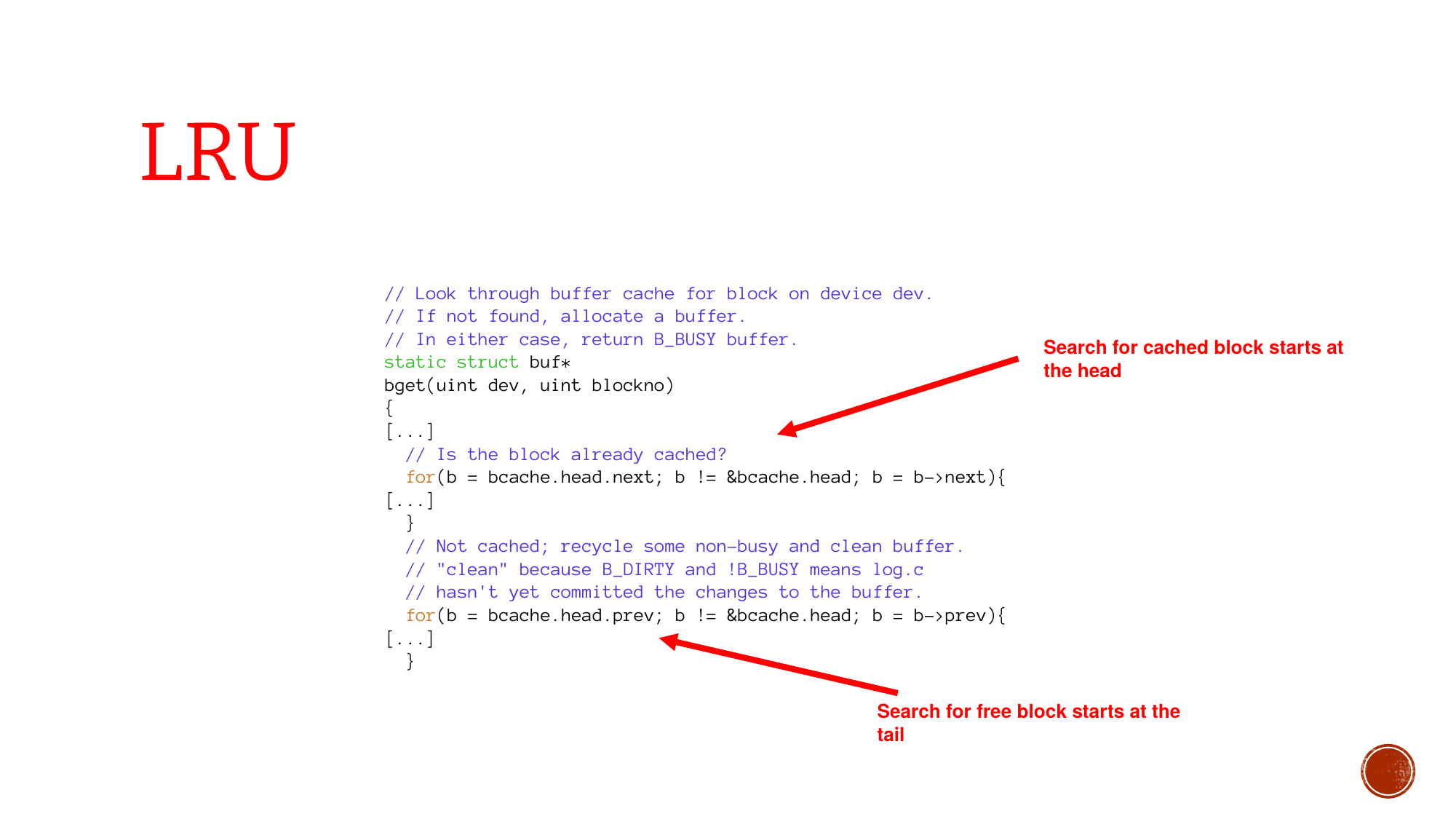

# LRU
// Look through buffer cache for block on device dev.
// If not found, allocate a buffer.
// In either case, return B_BUSY buffer.
static struct buf*
bget(uint dev, uint blockno)
{
[...]
  // Is the block already cached?
  for(b = bcache.head.next; b != &bcache.head; b = b->next){
[...]
  }
  // Not cached; recycle some non-busy and clean buffer.
  // "clean" because B_DIRTY and !B_BUSY means log.c
  // hasn't yet committed the changes to the buffer.
  for(b = bcache.head.prev; b != &bcache.head; b = b->prev){
[...]
  }
Search for cached block starts at the head

Search for free block starts at the tail